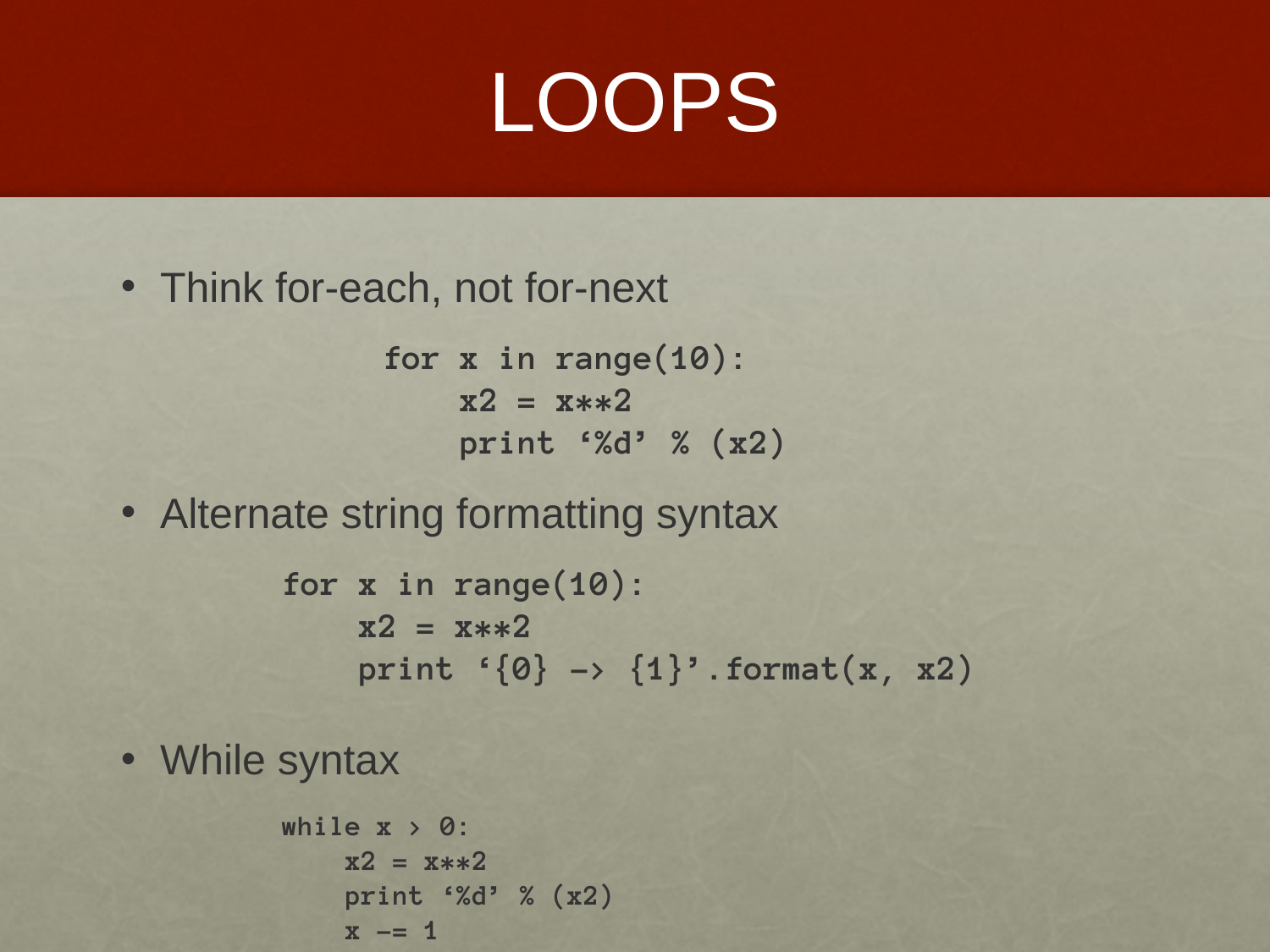

# LOOPS
Think for-each, not for-next
for x in range(10):
    x2 = x**2
    print ‘%d’ % (x2)
Alternate string formatting syntax
for x in range(10):
    x2 = x**2
    print ‘{0} -> {1}’.format(x, x2)
While syntax
while x > 0:
    x2 = x**2
    print ‘%d’ % (x2)
    x -= 1